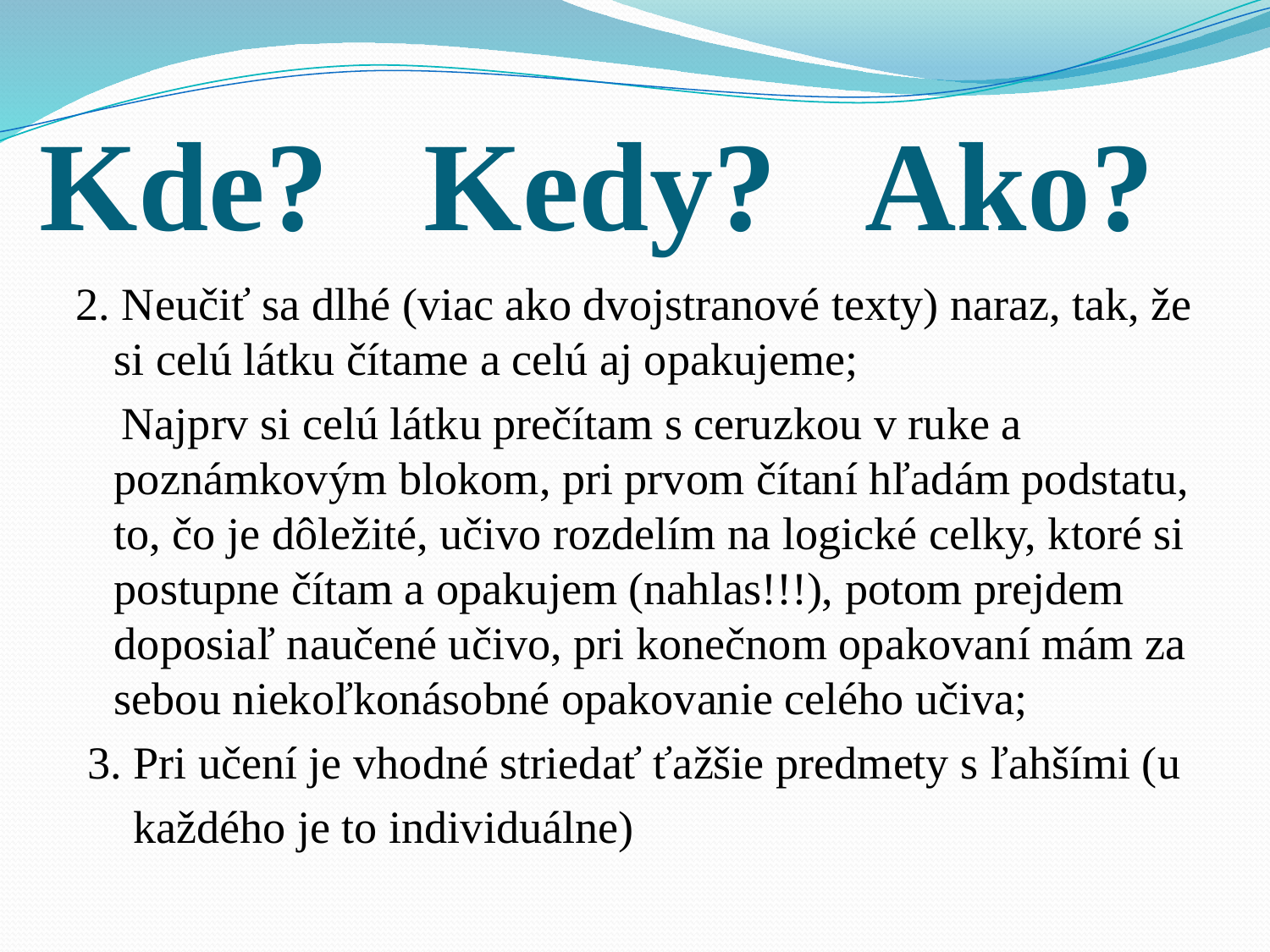

# Kde?   Kedy?   Ako?
2. Neučiť sa dlhé (viac ako dvojstranové texty) naraz, tak, že si celú látku čítame a celú aj opakujeme;
    Najprv si celú látku prečítam s ceruzkou v ruke a poznámkovým blokom, pri prvom čítaní hľadám podstatu, to, čo je dôležité, učivo rozdelím na logické celky, ktoré si postupne čítam a opakujem (nahlas!!!), potom prejdem doposiaľ naučené učivo, pri konečnom opakovaní mám za sebou niekoľkonásobné opakovanie celého učiva;
 3. Pri učení je vhodné striedať ťažšie predmety s ľahšími (u
     každého je to individuálne)